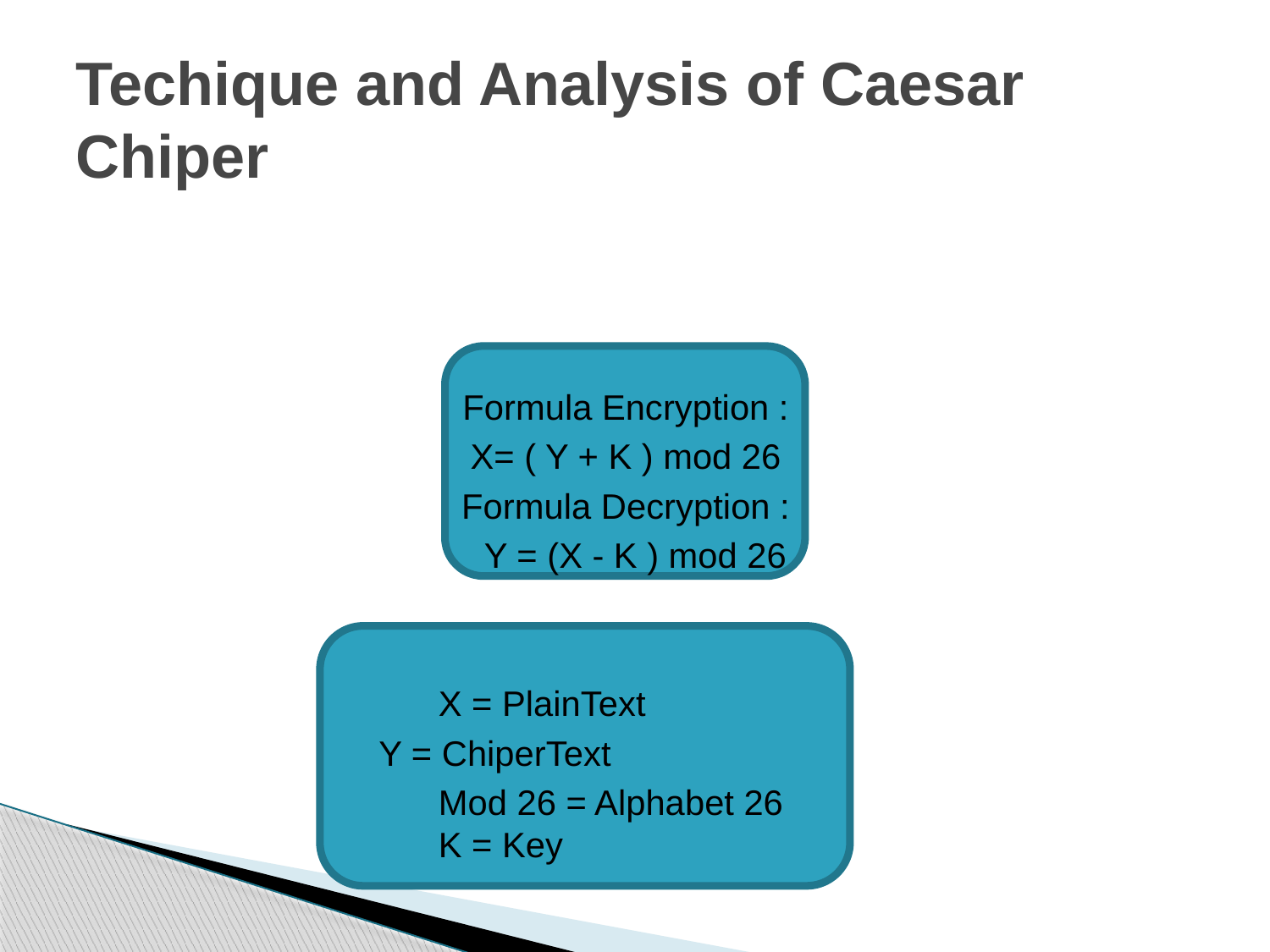

# Techique and Analysis of Caesar Chiper

Formula Encryption :
X= ( Y + K ) mod 26
Formula Decryption :
  Y = (X - K ) mod 26

			X = PlainText
                                 Y = ChiperText
 		 	Mod 26 = Alphabet 26						K = Key